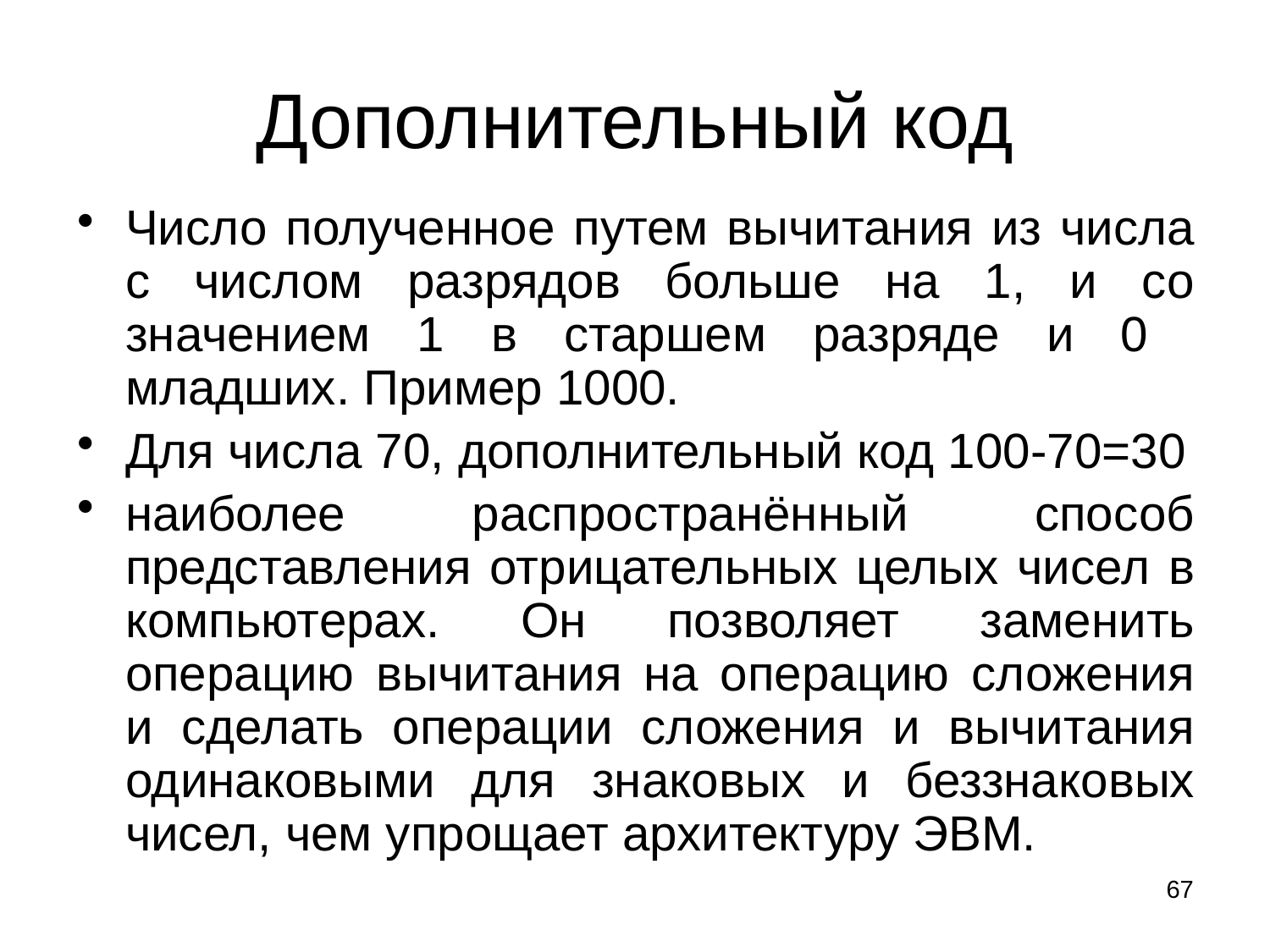

# Дополнительный код
Число полученное путем вычитания из числа с числом разрядов больше на 1, и со значением 1 в старшем разряде и 0  младших. Пример 1000.
Для числа 70, дополнительный код 100-70=30
наиболее распространённый способ представления отрицательных целых чисел в компьютерах. Он позволяет заменить операцию вычитания на операцию сложения и сделать операции сложения и вычитания одинаковыми для знаковых и беззнаковых чисел, чем упрощает архитектуру ЭВМ.

67